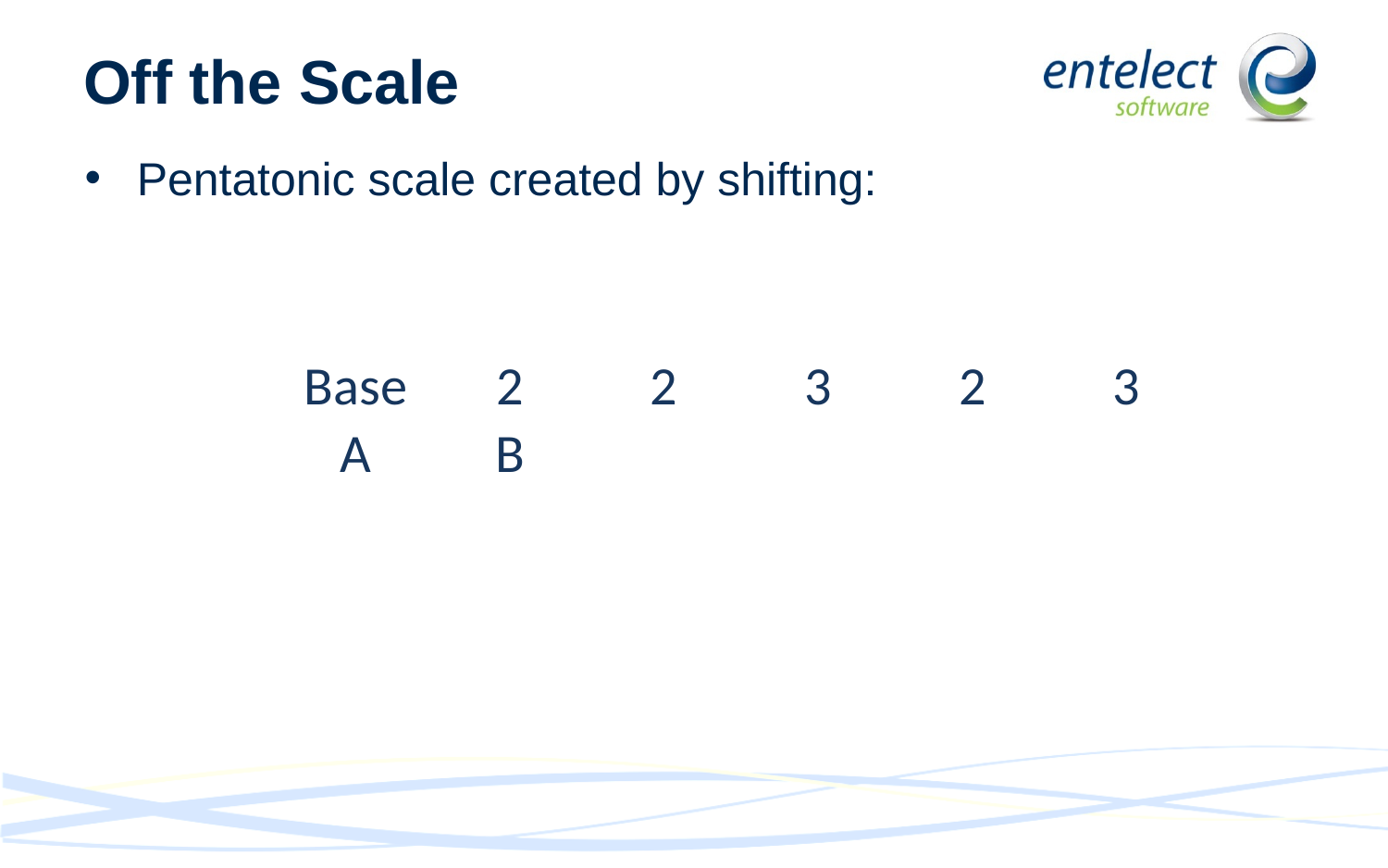

# Off the Scale
Pentatonic scale created by shifting:
| Base | 2 | 2 | 3 | 2 | 3 |
| --- | --- | --- | --- | --- | --- |
| A | B |  |  |  |  |